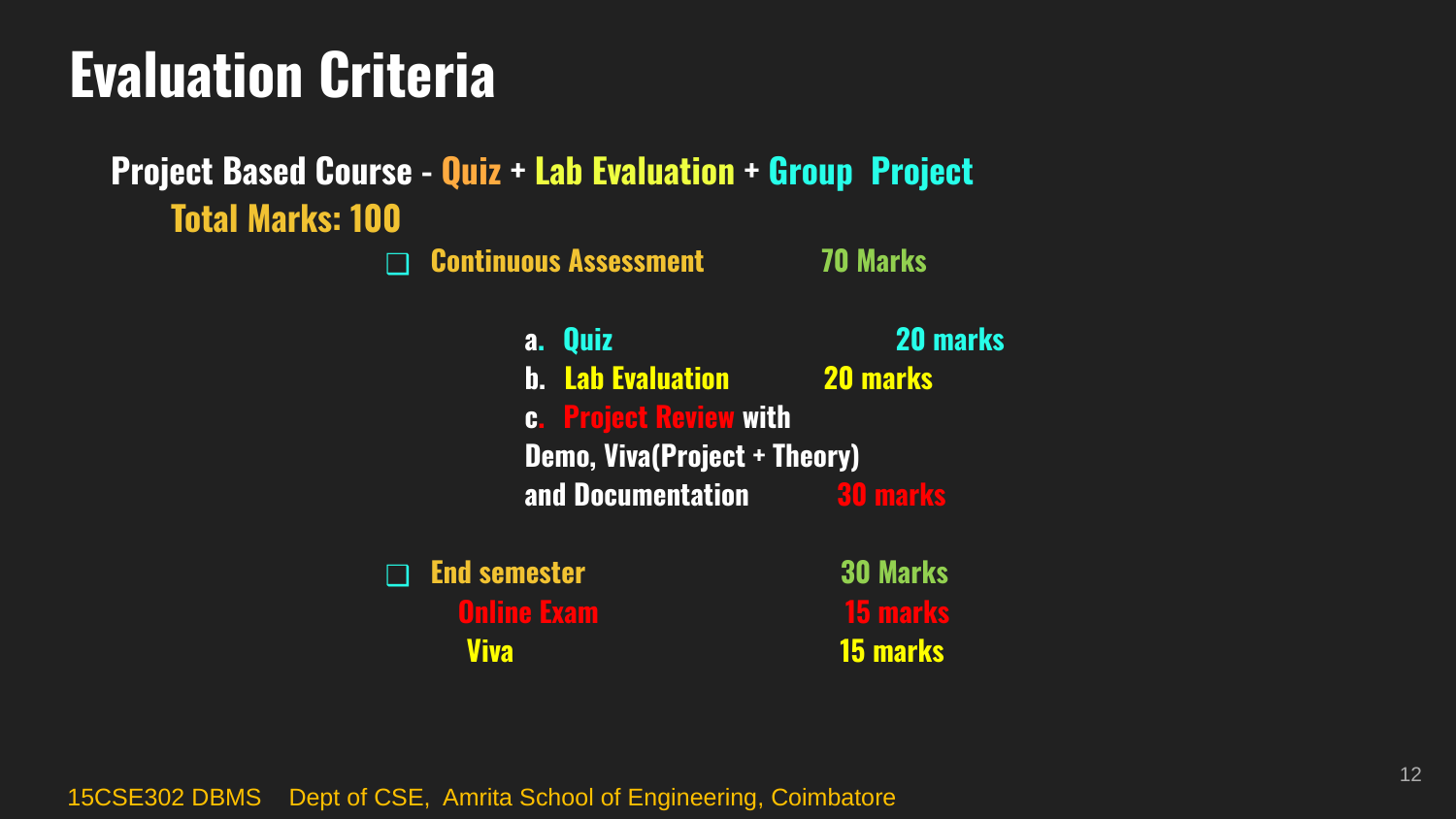

# Evaluation Criteria

 Project Based Course - Quiz + Lab Evaluation + Group  Project
Total Marks: 100
Continuous Assessment                70 Marks

a.     Quiz           	           20 marks
b.     Lab Evaluation             20 marks
c.     Project Review with
Demo, Viva(Project + Theory)
and Documentation            30 marks

End semester                                   30 Marks
          Online Exam                                  15 marks
                                                    Viva                                             15 marks

12
15CSE302 DBMS    Dept of CSE,  Amrita School of Engineering, Coimbatore